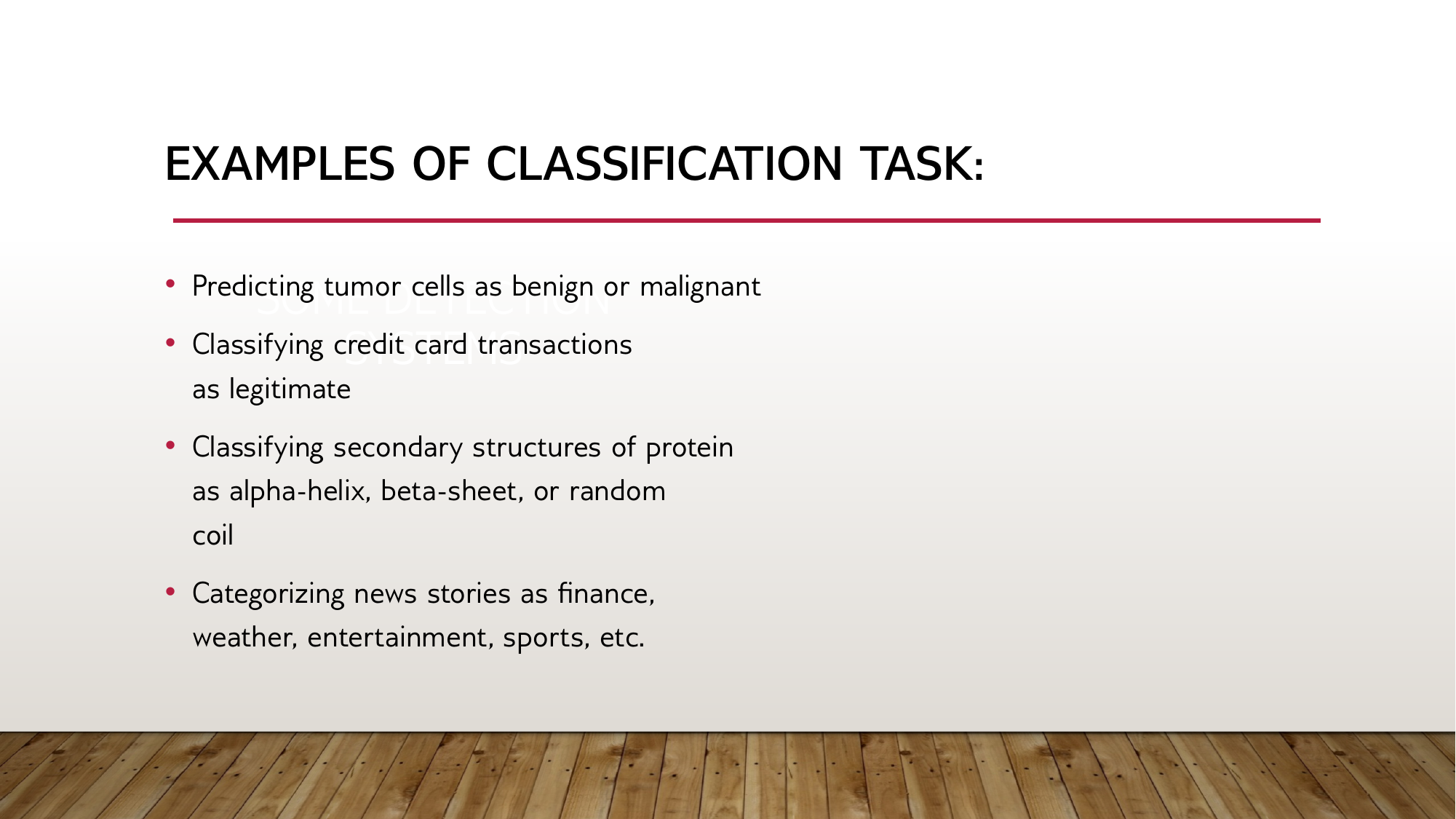

EXAMPLES OF CLASSIFICATION TASK:

Predicting tumor cells as benign or malignant
Classifying credit card transactions
as legitimate
Classifying secondary structures of protein
as alpha-helix, beta-sheet, or random
coil
Categorizing news stories as finance,
weather, entertainment, sports, etc.

# Some Detection Systems